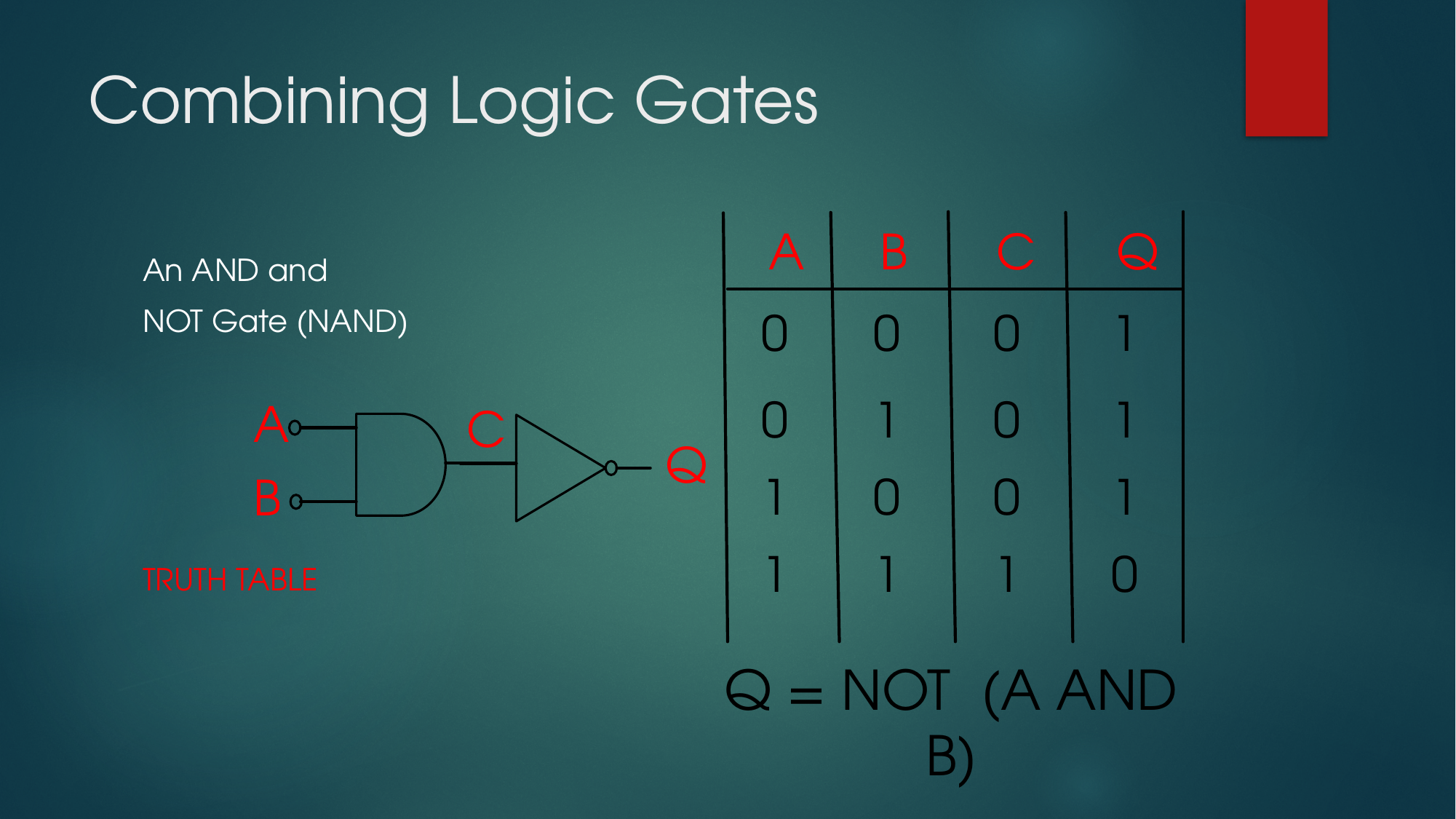

# Combining Logic Gates
A
B
C
Q
An AND and
NOT Gate (NAND)

TRUTH TABLE

0
0
0
1
0
1
0
1
A
C

Q
1
0
0
1
B
1
1
1
0
Q = NOT  (A AND B)